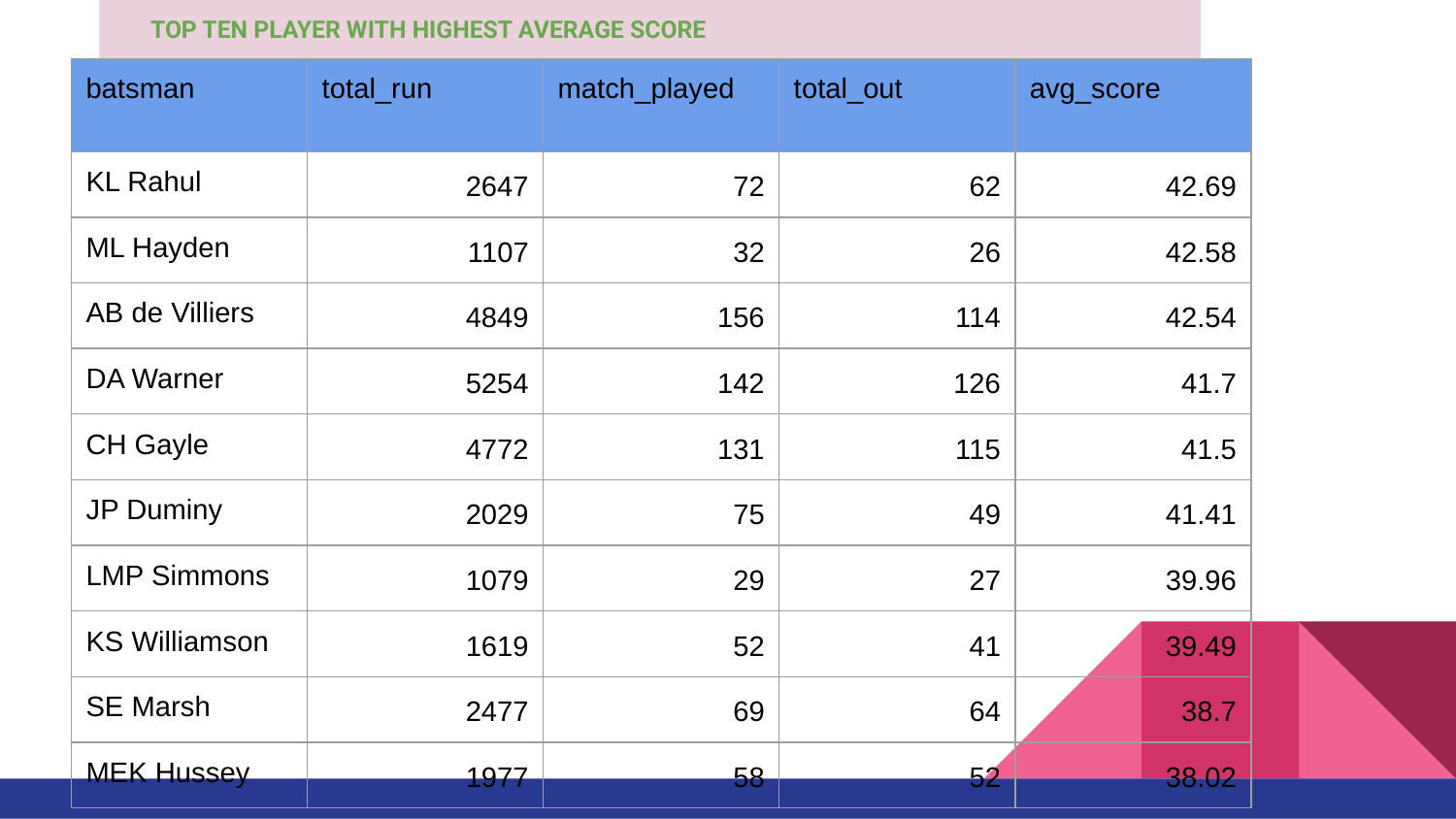

# TOP TEN PLAYER WITH HIGHEST AVERAGE SCORE
| batsman | total\_run | match\_played | total\_out | avg\_score |
| --- | --- | --- | --- | --- |
| KL Rahul | 2647 | 72 | 62 | 42.69 |
| ML Hayden | 1107 | 32 | 26 | 42.58 |
| AB de Villiers | 4849 | 156 | 114 | 42.54 |
| DA Warner | 5254 | 142 | 126 | 41.7 |
| CH Gayle | 4772 | 131 | 115 | 41.5 |
| JP Duminy | 2029 | 75 | 49 | 41.41 |
| LMP Simmons | 1079 | 29 | 27 | 39.96 |
| KS Williamson | 1619 | 52 | 41 | 39.49 |
| SE Marsh | 2477 | 69 | 64 | 38.7 |
| MEK Hussey | 1977 | 58 | 52 | 38.02 |